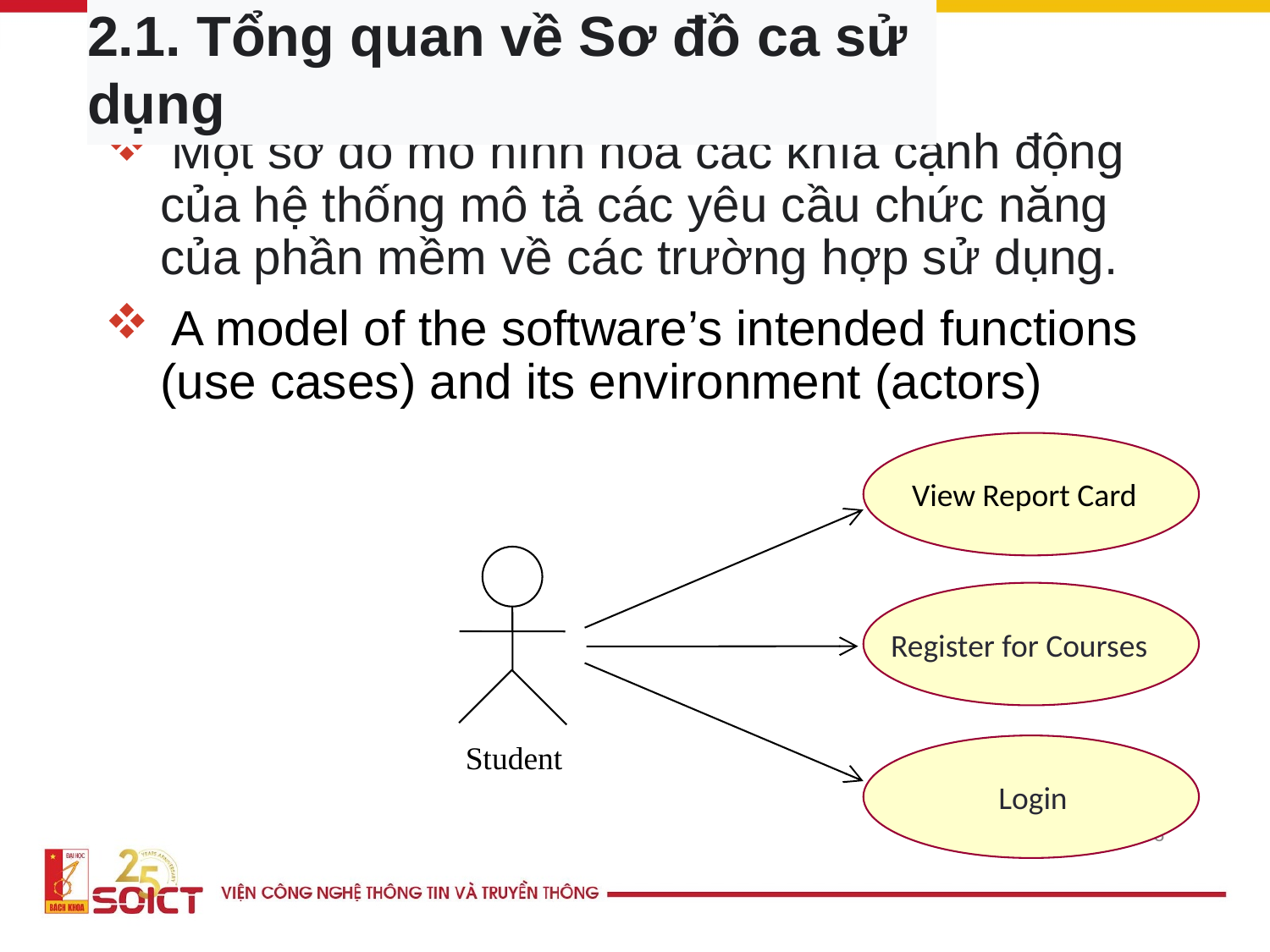

# 2.1. Tổng quan về Sơ đồ ca sử dụng
 Một sơ đồ mô hình hóa các khía cạnh động của hệ thống mô tả các yêu cầu chức năng của phần mềm về các trường hợp sử dụng.
 A model of the software’s intended functions (use cases) and its environment (actors)

View Report Card

Register for Courses

Student

Login
8